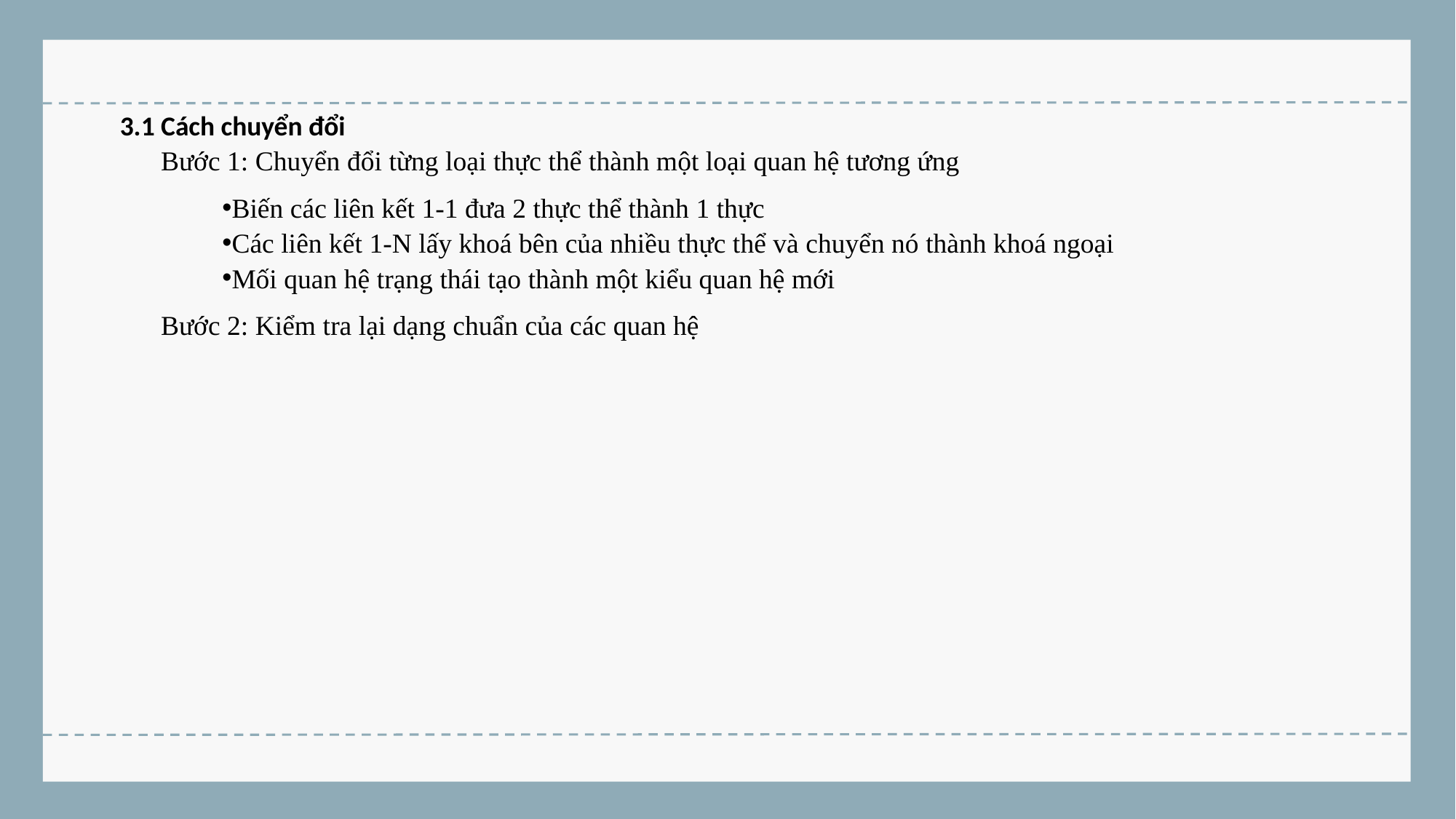

3.1 Cách chuyển đổi
Bước 1: Chuyển đổi từng loại thực thể thành một loại quan hệ tương ứng
Biến các liên kết 1-1 đưa 2 thực thể thành 1 thực
Các liên kết 1-N lấy khoá bên của nhiều thực thể và chuyển nó thành khoá ngoại
Mối quan hệ trạng thái tạo thành một kiểu quan hệ mới
Bước 2: Kiểm tra lại dạng chuẩn của các quan hệ